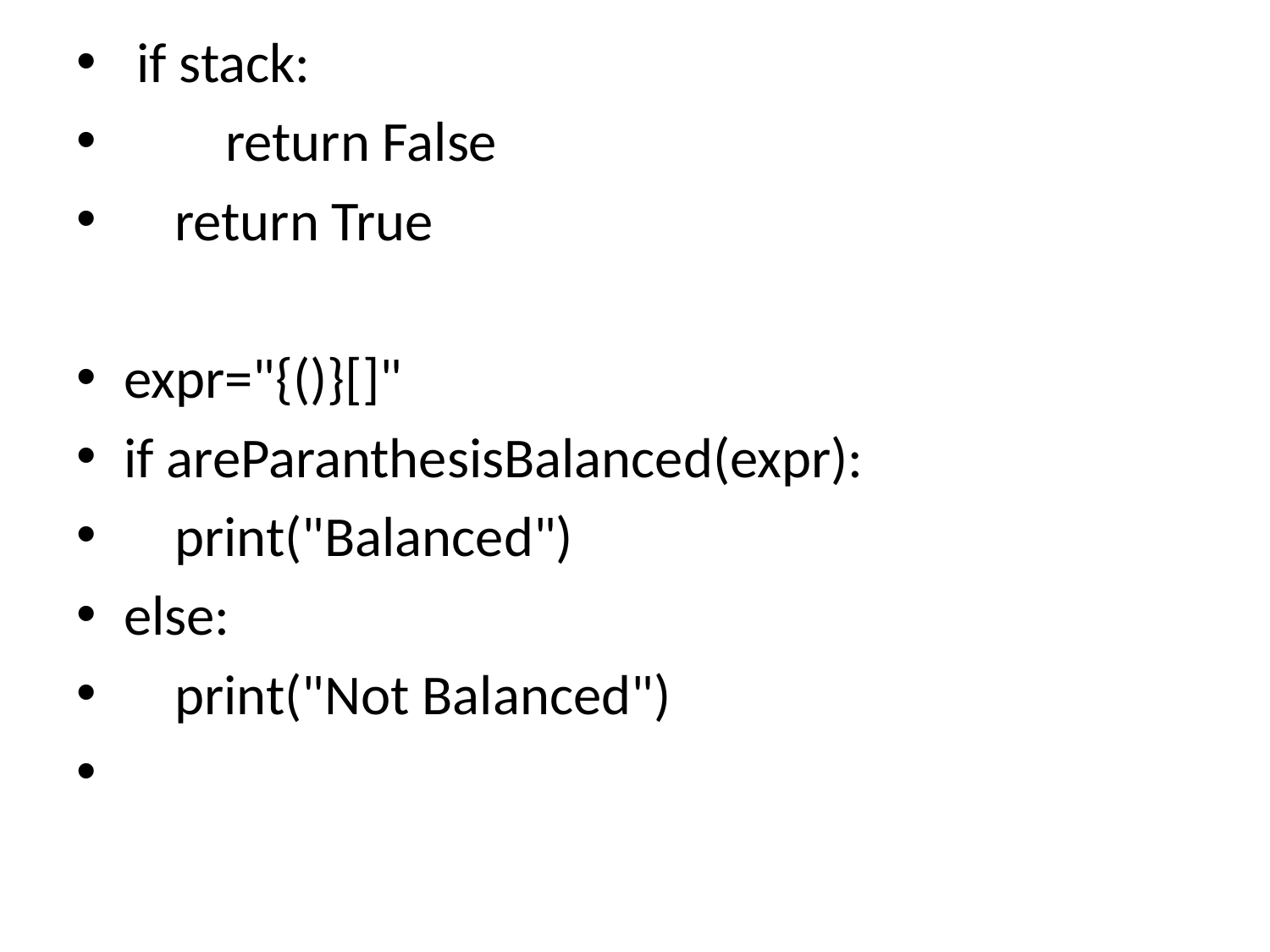

if stack:
        return False
    return True

expr="{()}[]"
if areParanthesisBalanced(expr):
    print("Balanced")
else:
    print("Not Balanced")